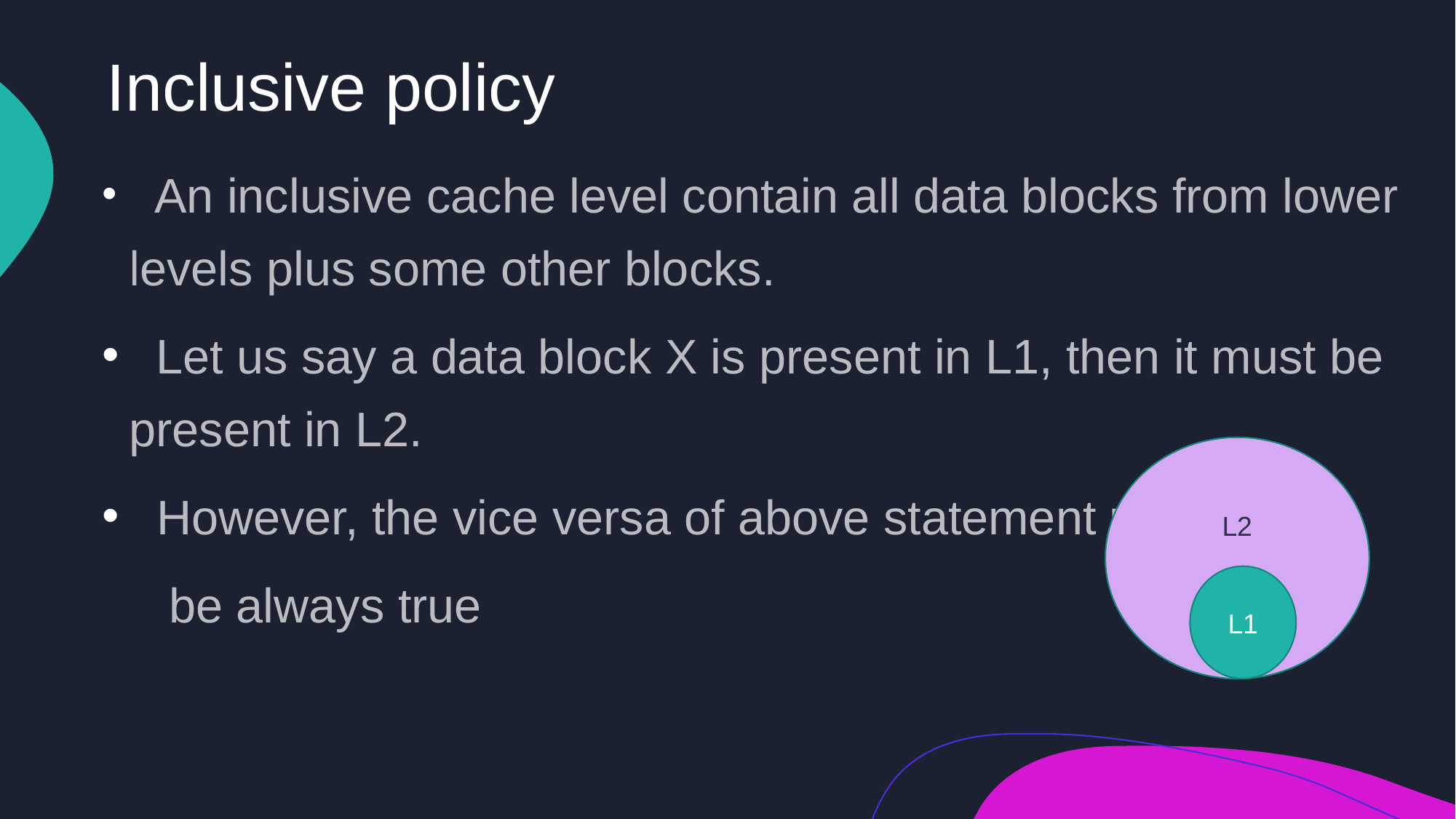

# Inclusive policy
  An inclusive cache level contain all data blocks from lower levels plus some other blocks.
  Let us say a data block X is present in L1, then it must be present in L2.
However, the vice versa of above statement need not
     be always true
L2

L1